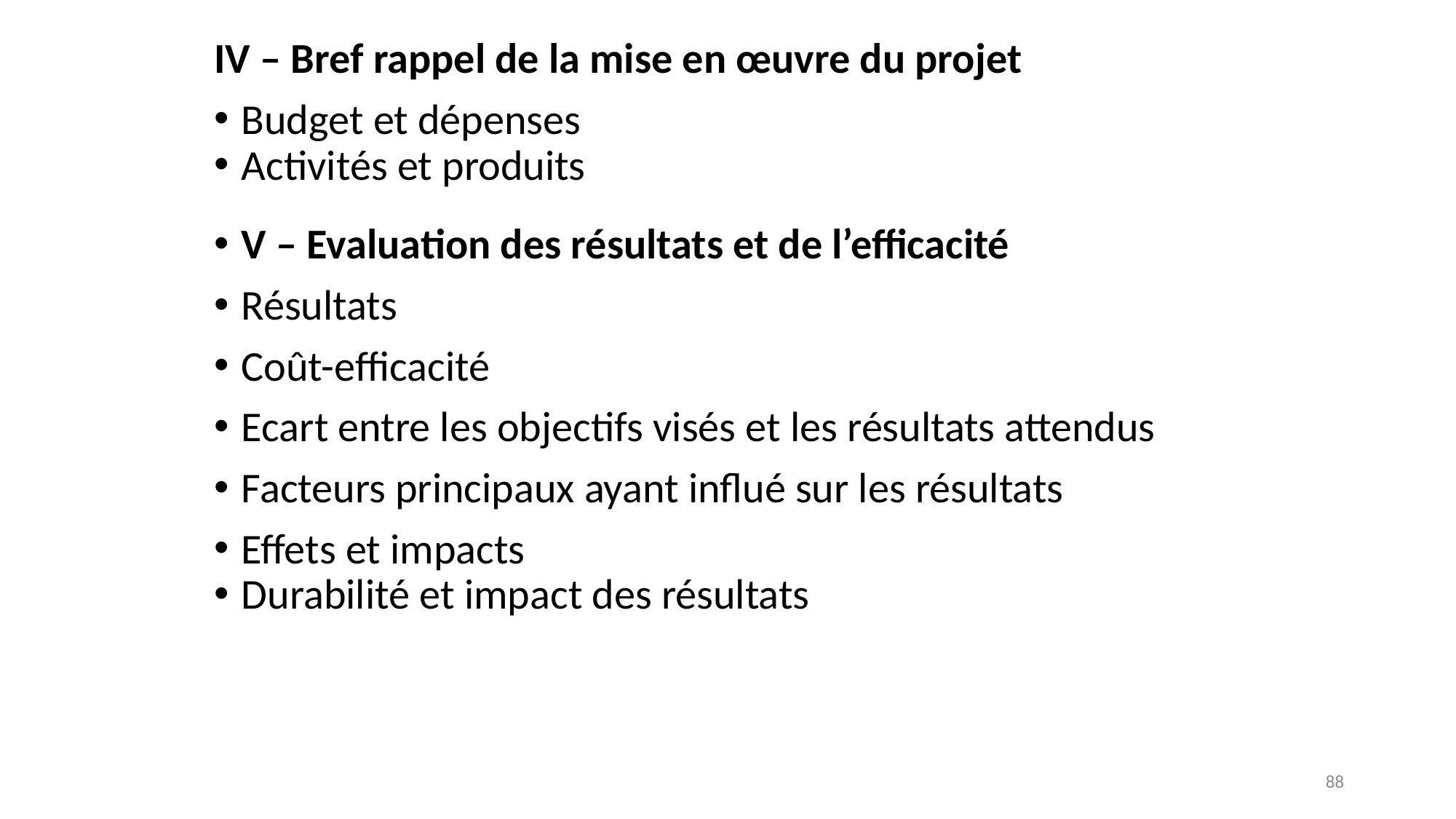

IV – Bref rappel de la mise en œuvre du projet
Budget et dépenses
Activités et produits
V – Evaluation des résultats et de l’efficacité
Résultats
Coût-efficacité
Ecart entre les objectifs visés et les résultats attendus
Facteurs principaux ayant influé sur les résultats
Effets et impacts
Durabilité et impact des résultats
88